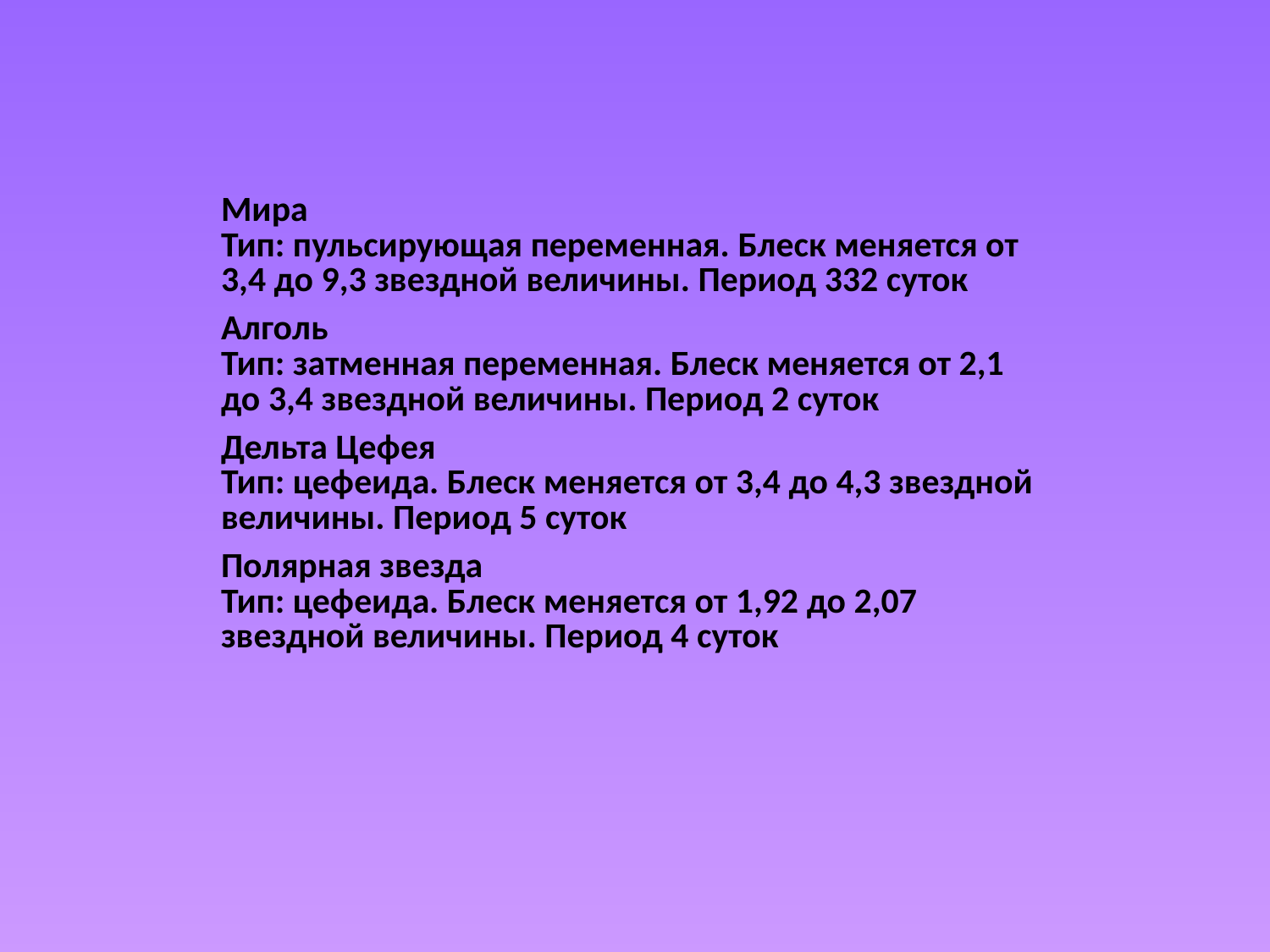

| Мира Тип: пульсирующая переменная. Блеск меняется от 3,4 до 9,3 звездной величины. Период 332 суток |
| --- |
| Алголь Тип: затменная переменная. Блеск меняется от 2,1 до 3,4 звездной величины. Период 2 суток |
| Дельта Цефея Тип: цефеида. Блеск меняется от 3,4 до 4,3 звездной величины. Период 5 суток |
| Полярная звезда Тип: цефеида. Блеск меняется от 1,92 до 2,07 звездной величины. Период 4 суток |